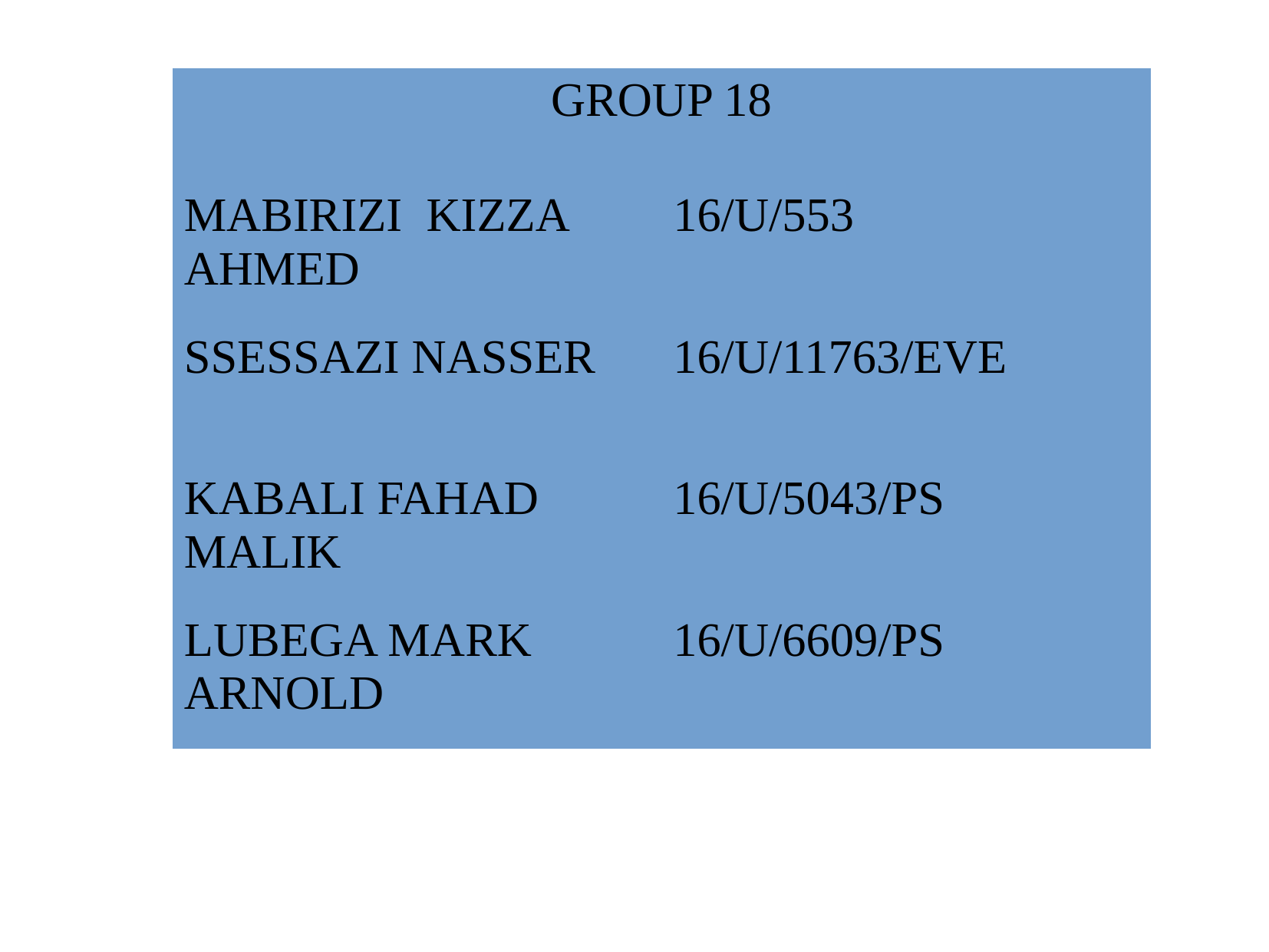

| GROUP 18 |
| --- |
| MABIRIZI KIZZA AHMED | 16/U/553 |
| --- | --- |
| SSESSAZI NASSER | 16/U/11763/EVE |
| KABALI FAHAD MALIK | 16/U/5043/PS |
| LUBEGA MARK ARNOLD | 16/U/6609/PS |